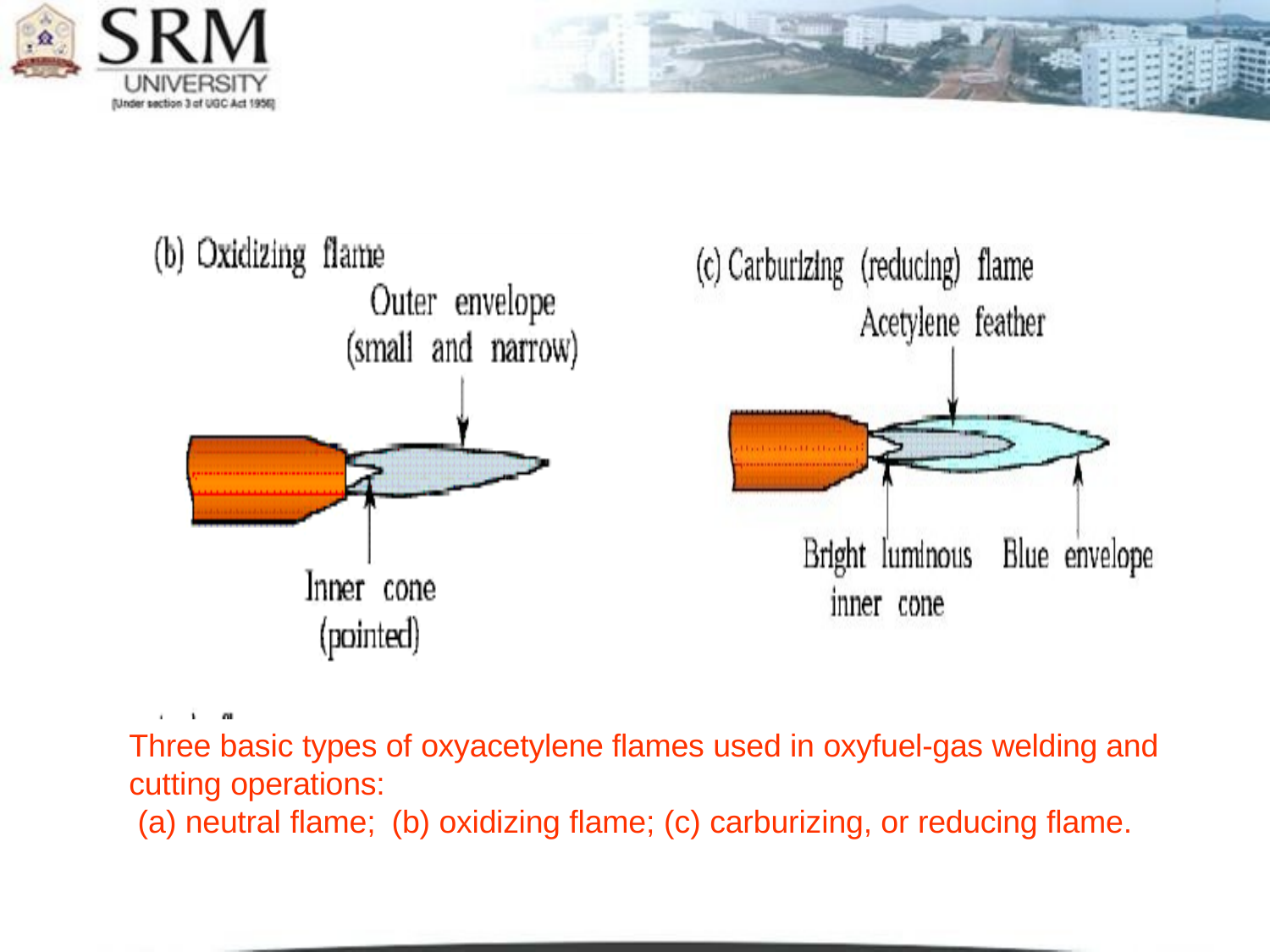

Three basic types of oxyacetylene flames used in oxyfuel-gas welding and  cutting operations:
(a) neutral flame;	(b) oxidizing flame; (c) carburizing, or reducing flame.